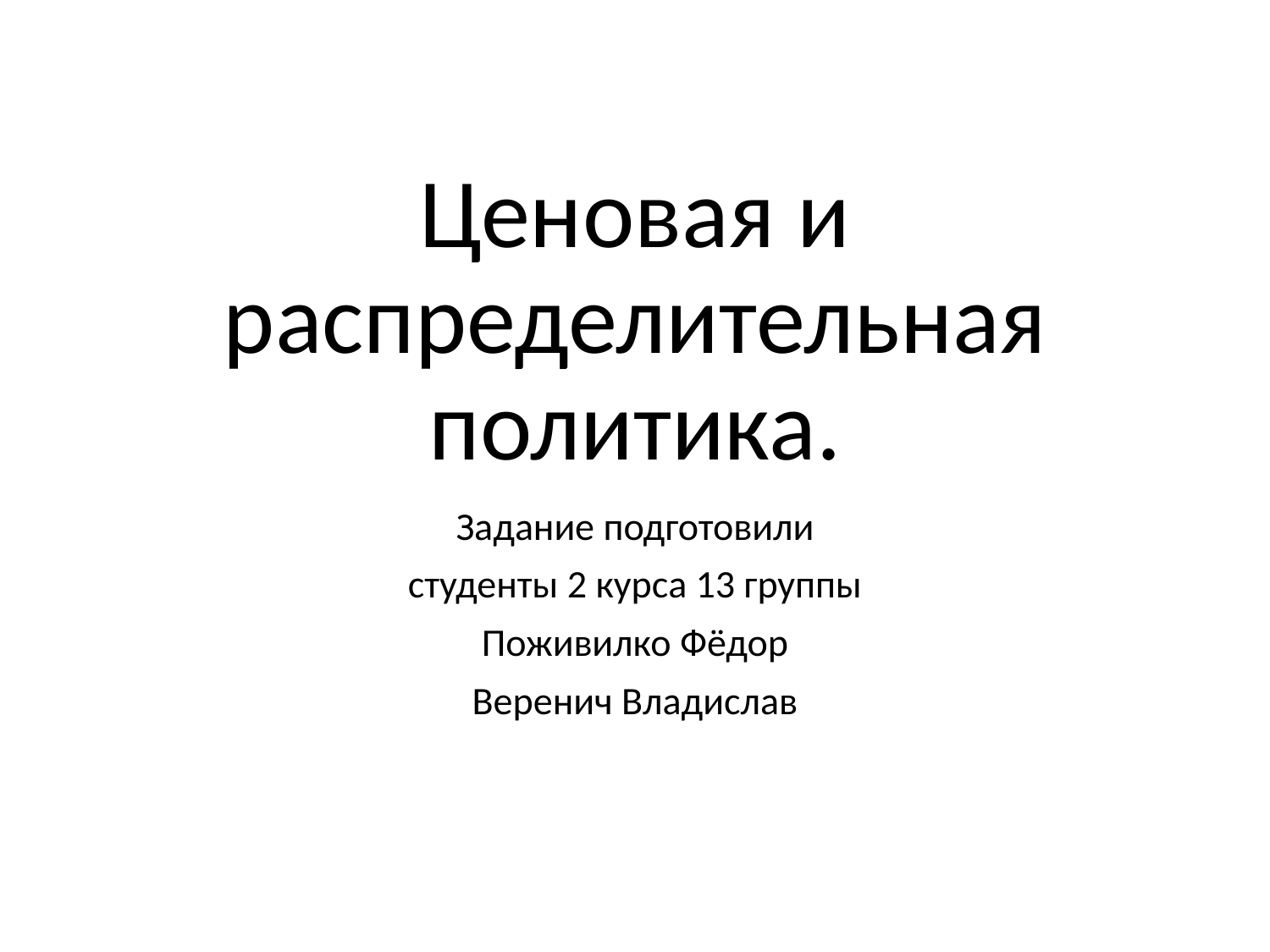

# Ценовая и распределительная политика.
Задание подготовили
студенты 2 курса 13 группы
Поживилко Фёдор
Веренич Владислав